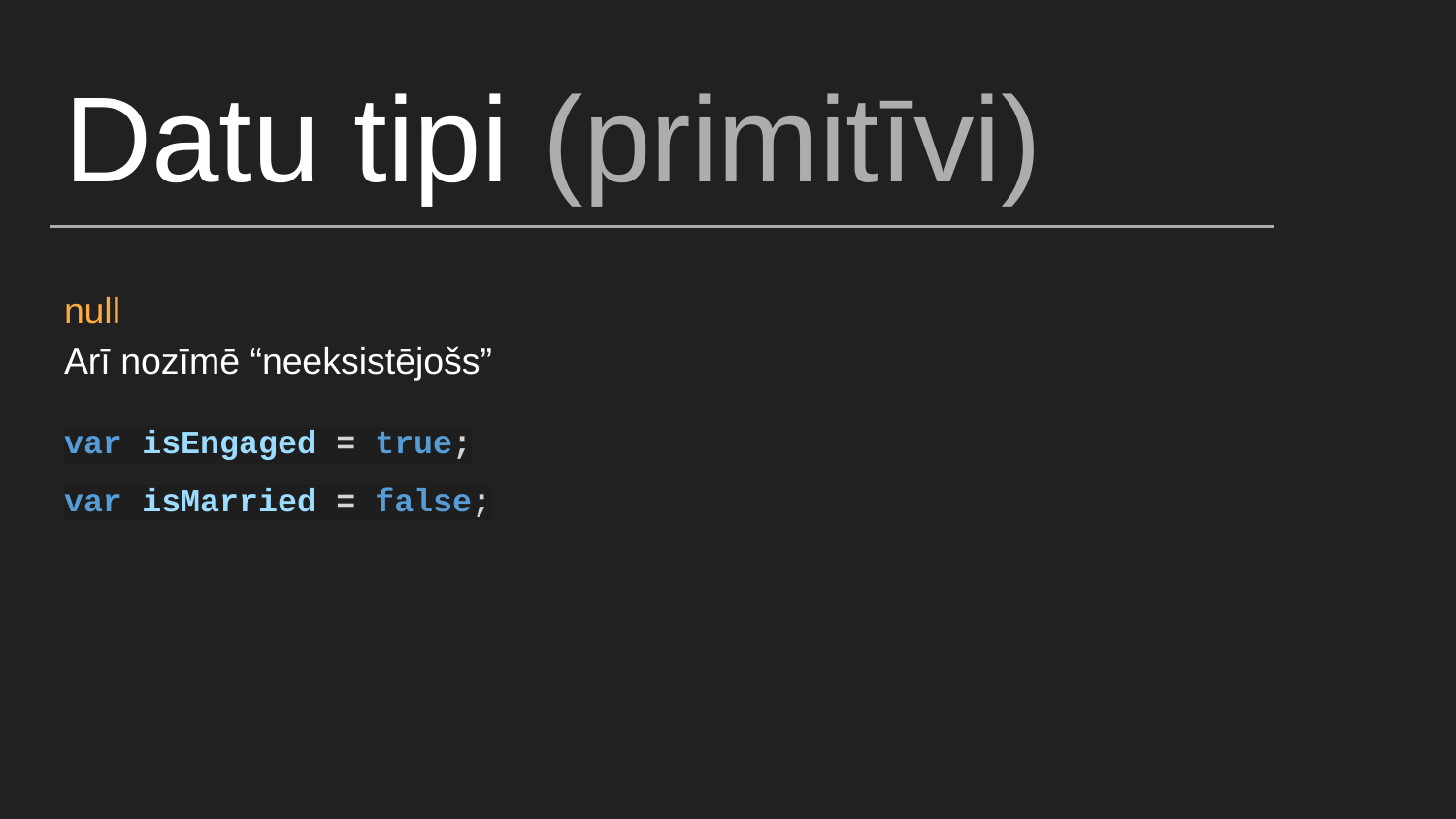

Datu tipi (primitīvi)
null
Arī nozīmē “neeksistējošs”
var isEngaged = true;
var isMarried = false;